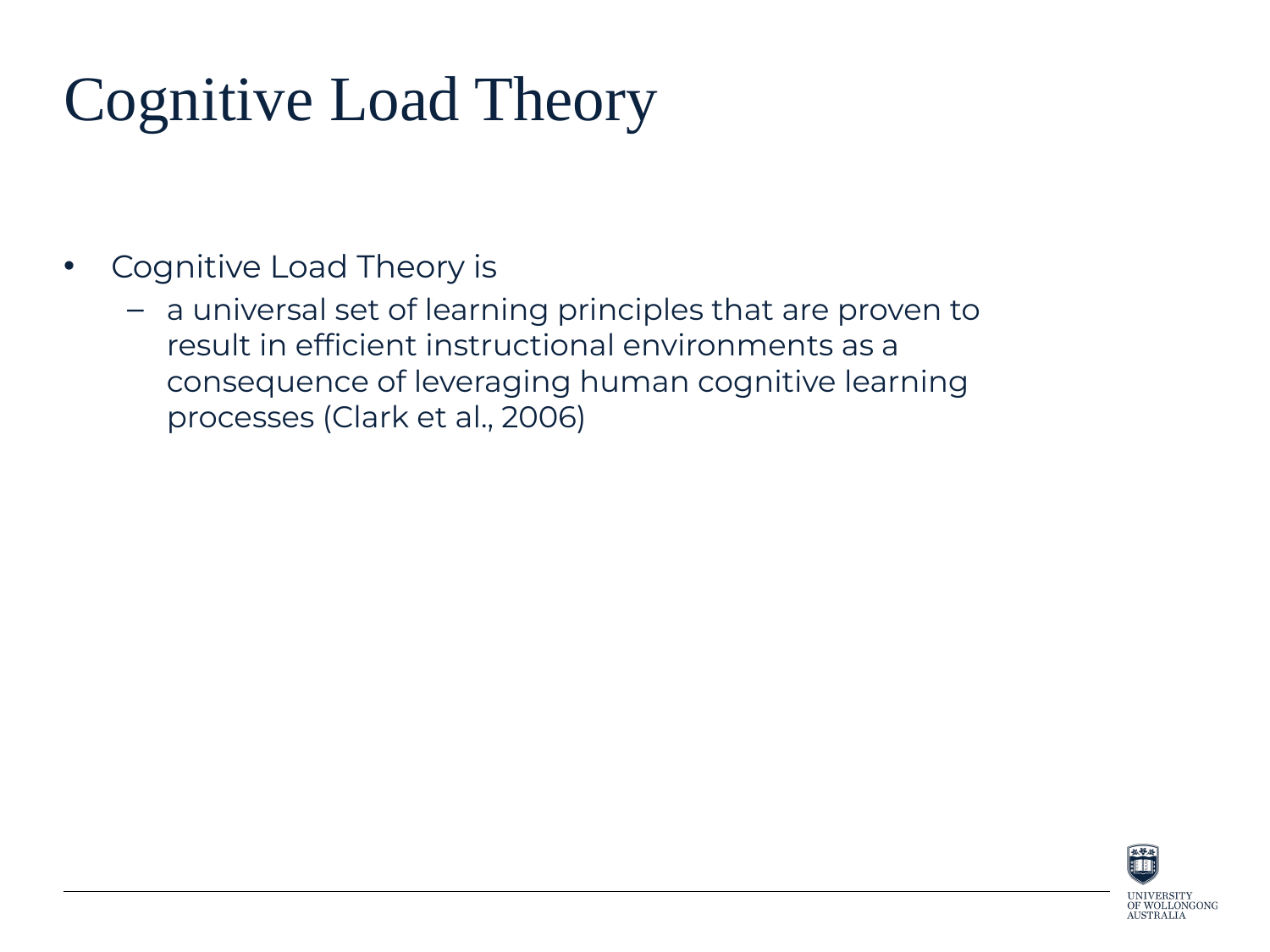

# Cognitive Load Theory
Cognitive Load Theory is
a universal set of learning principles that are proven to result in efficient instructional environments as a consequence of leveraging human cognitive learning processes (Clark et al., 2006)